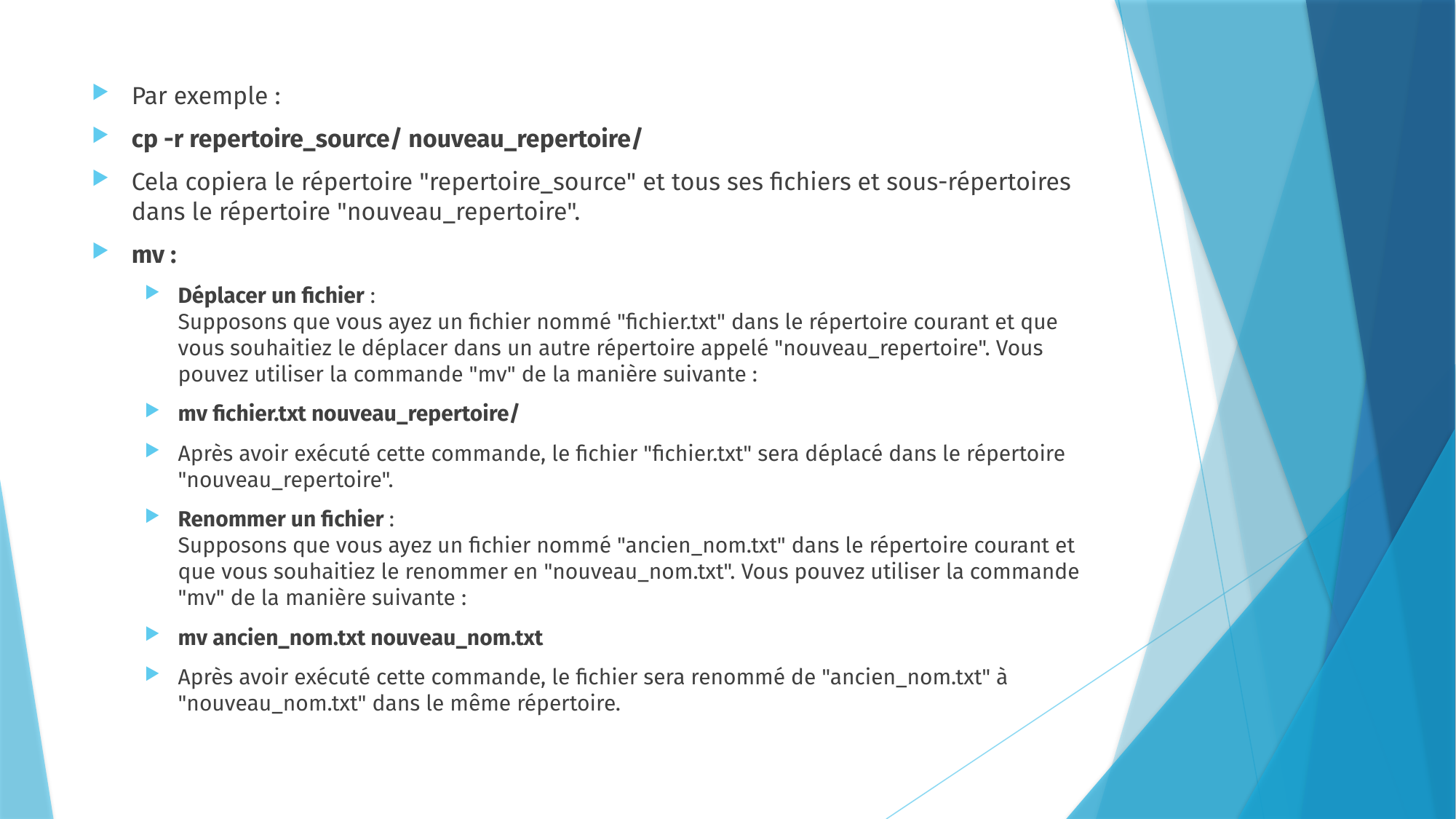

Par exemple :
cp -r repertoire_source/ nouveau_repertoire/
Cela copiera le répertoire "repertoire_source" et tous ses fichiers et sous-répertoires dans le répertoire "nouveau_repertoire".
mv :
Déplacer un fichier :
Supposons que vous ayez un fichier nommé "fichier.txt" dans le répertoire courant et que vous souhaitiez le déplacer dans un autre répertoire appelé "nouveau_repertoire". Vous pouvez utiliser la commande "mv" de la manière suivante :
mv fichier.txt nouveau_repertoire/
Après avoir exécuté cette commande, le fichier "fichier.txt" sera déplacé dans le répertoire "nouveau_repertoire".
Renommer un fichier :
Supposons que vous ayez un fichier nommé "ancien_nom.txt" dans le répertoire courant et que vous souhaitiez le renommer en "nouveau_nom.txt". Vous pouvez utiliser la commande "mv" de la manière suivante :
mv ancien_nom.txt nouveau_nom.txt
Après avoir exécuté cette commande, le fichier sera renommé de "ancien_nom.txt" à "nouveau_nom.txt" dans le même répertoire.